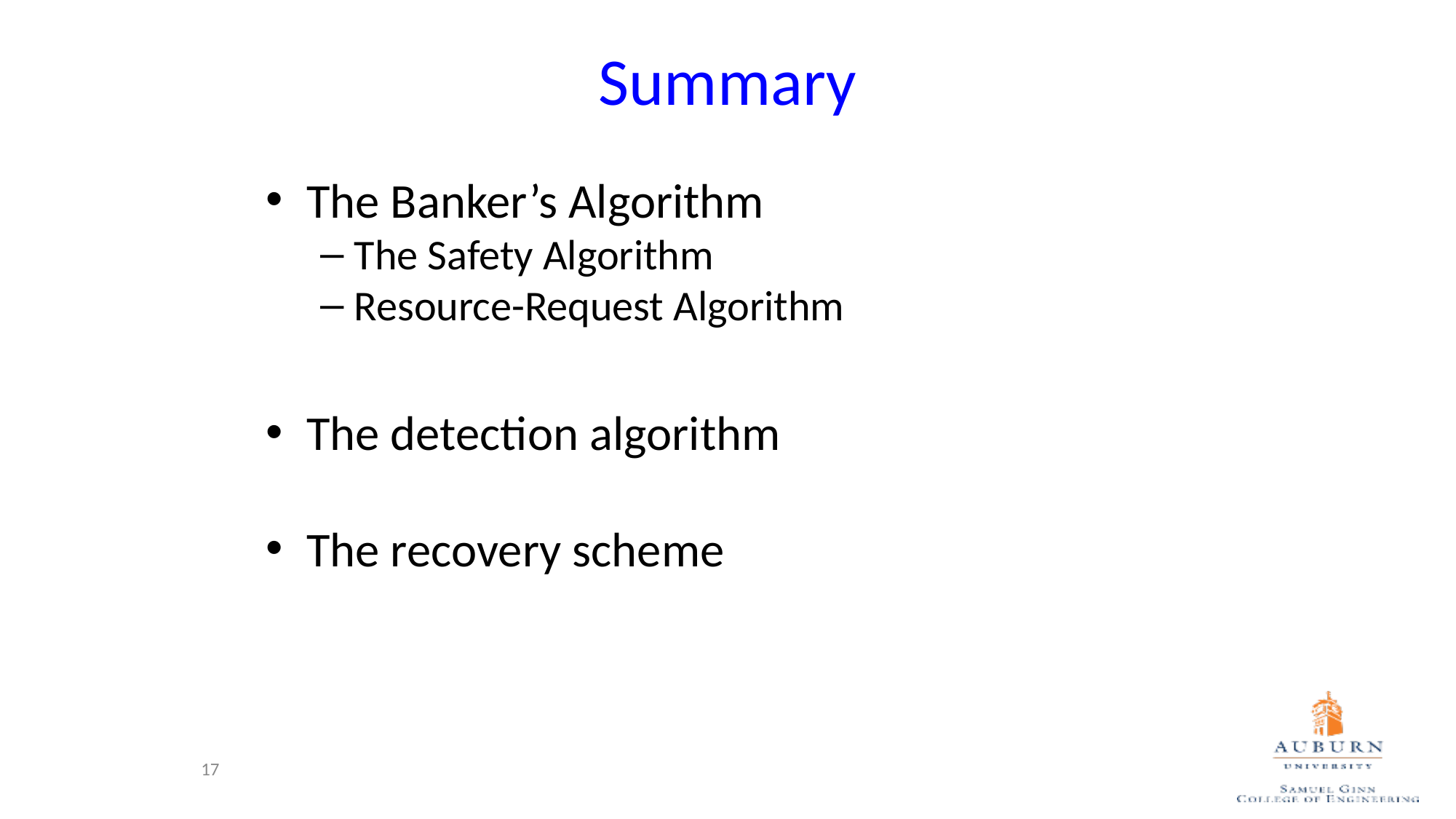

# Summary
The Banker’s Algorithm
The Safety Algorithm
Resource-Request Algorithm

The detection algorithm
The recovery scheme

17